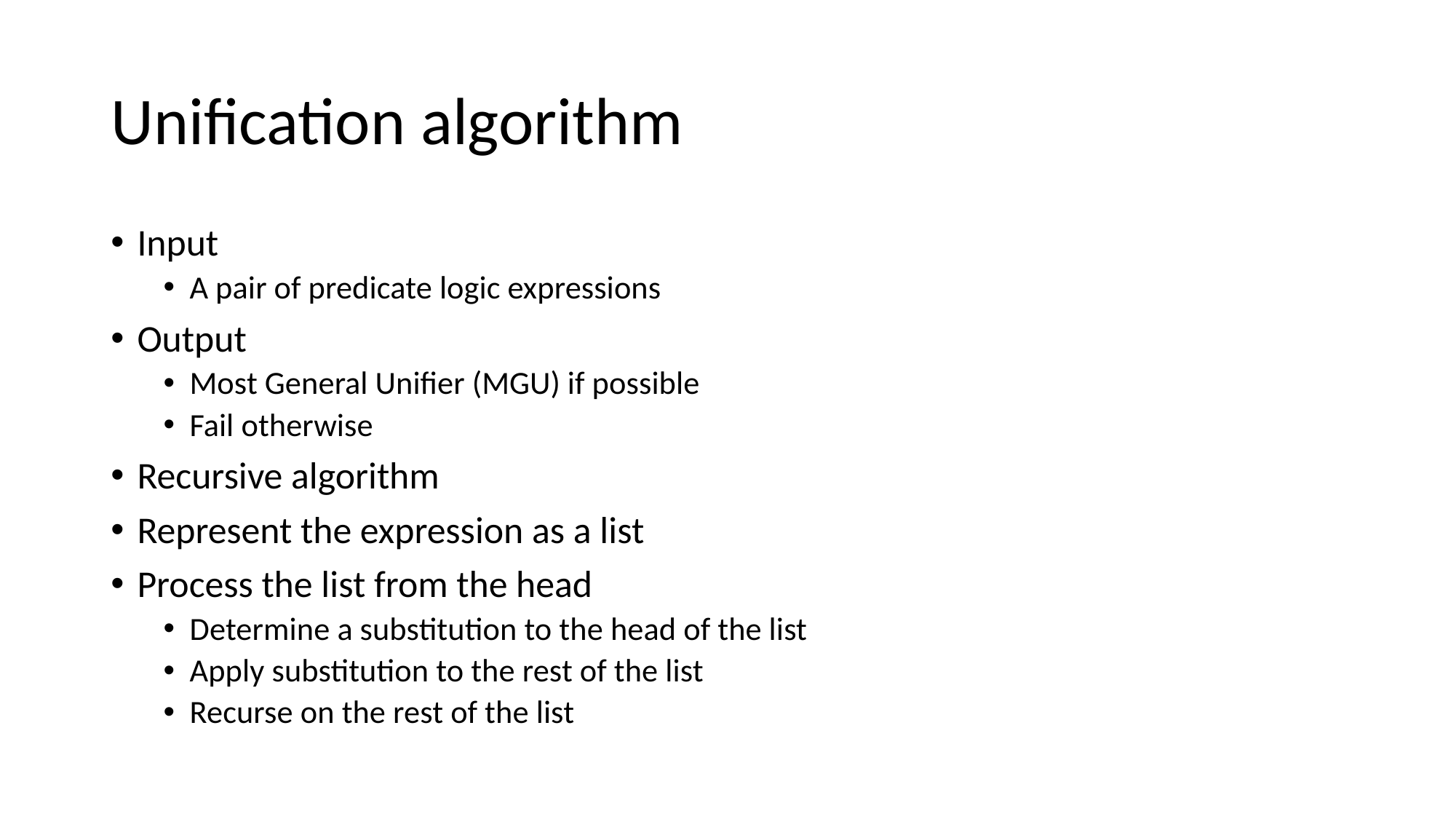

# Unification algorithm
Input
A pair of predicate logic expressions
Output
Most General Unifier (MGU) if possible
Fail otherwise
Recursive algorithm
Represent the expression as a list
Process the list from the head
Determine a substitution to the head of the list
Apply substitution to the rest of the list
Recurse on the rest of the list